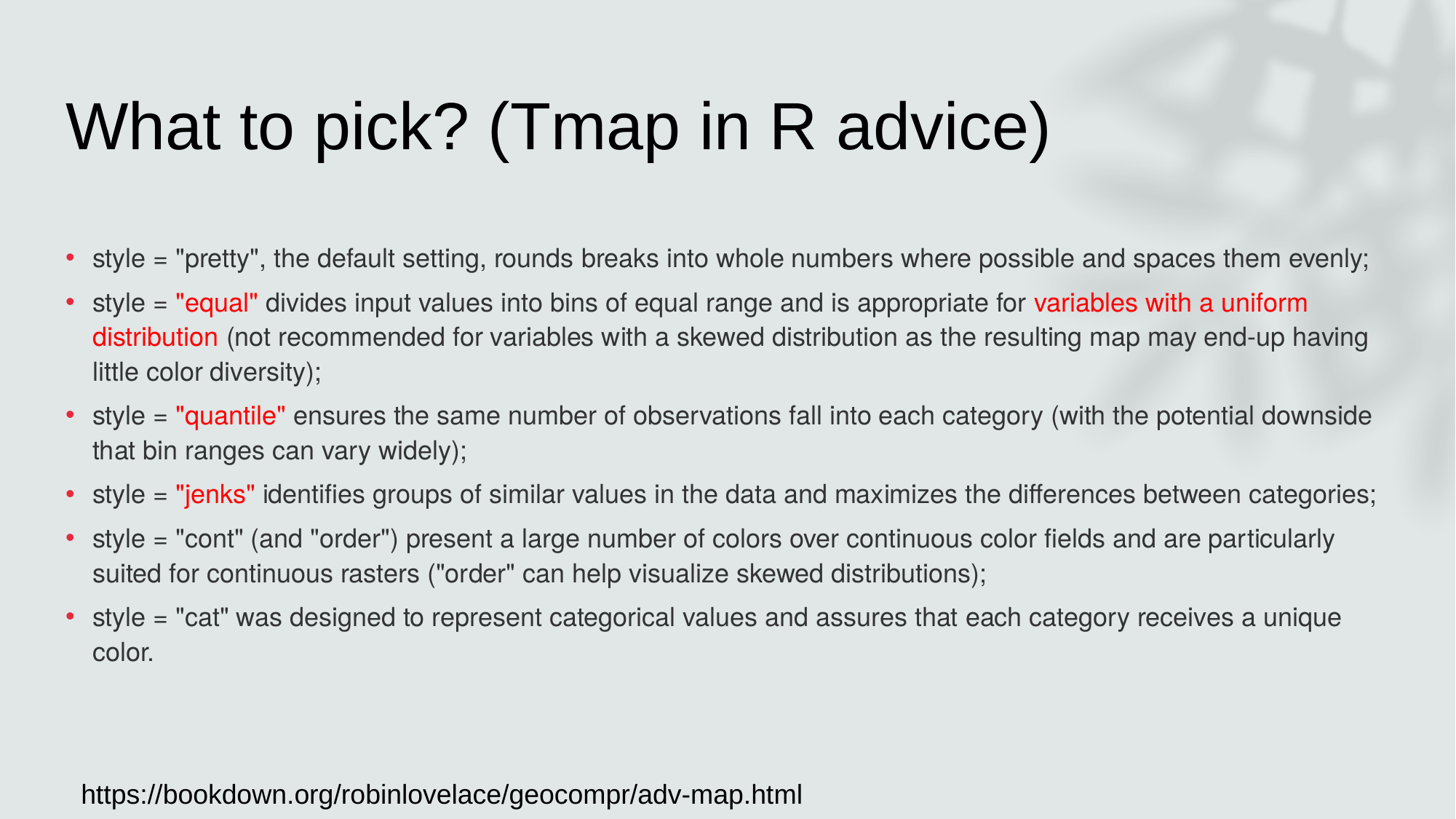

# What to pick? (Tmap in R advice)
style = "pretty", the default setting, rounds breaks into whole numbers where possible and spaces them evenly;
style = "equal" divides input values into bins of equal range and is appropriate for variables with a uniform distribution (not recommended for variables with a skewed distribution as the resulting map may end-up having little color diversity);
style = "quantile" ensures the same number of observations fall into each category (with the potential downside that bin ranges can vary widely);
style = "jenks" identifies groups of similar values in the data and maximizes the differences between categories;
style = "cont" (and "order") present a large number of colors over continuous color fields and are particularly suited for continuous rasters ("order" can help visualize skewed distributions);
style = "cat" was designed to represent categorical values and assures that each category receives a unique color.

https://bookdown.org/robinlovelace/geocompr/adv-map.html